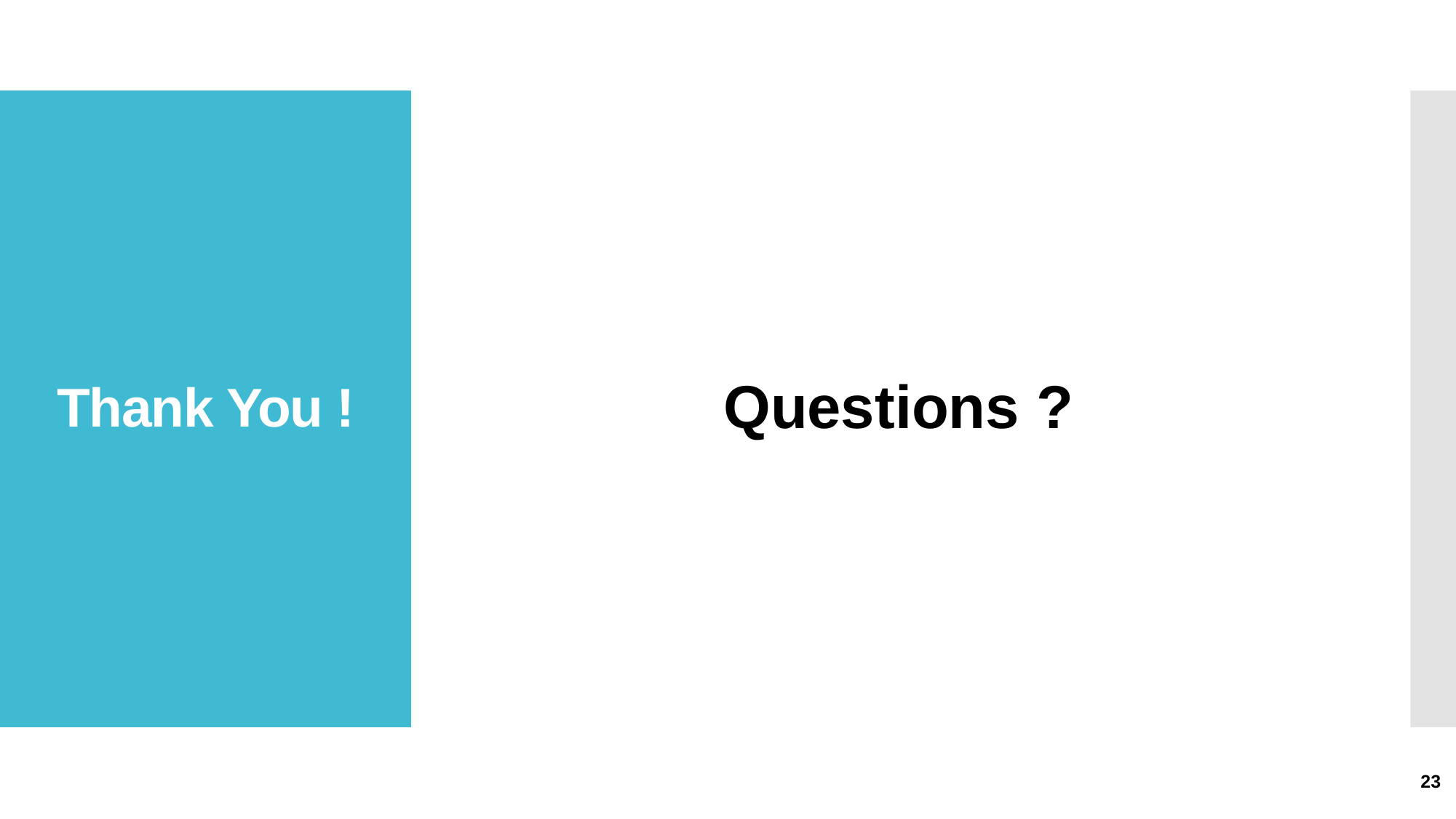

Questions ?
# Thank You !
23